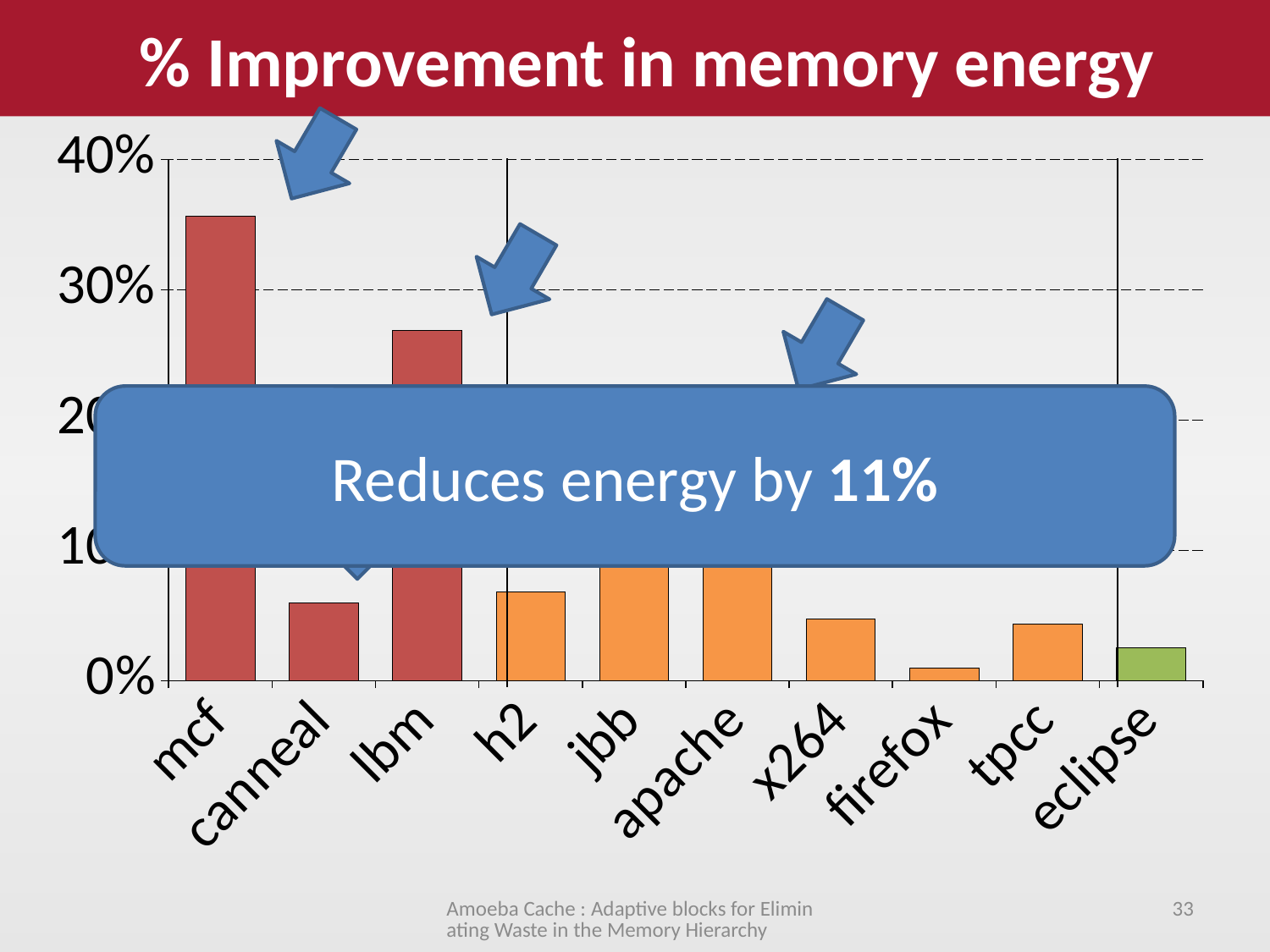

% Improvement in memory energy

### Chart

| Category | Change |
|---|---|
| mcf | 0.35664754329286 |
| canneal | 0.0597026517928745 |
| lbm | 0.26888175741351 |
| h2 | 0.0682751424306552 |
| jbb | 0.0930262702897454 |
| apache | 0.21007270544067 |
| x264 | 0.0471247317948943 |
| firefox | 0.00983651913152324 |
| tpcc | 0.0432741051027511 |
| eclipse | 0.025387561147436 |

Reduces energy by 11%

Amoeba Cache : Adaptive blocks for Eliminating Waste in the Memory Hierarchy
33